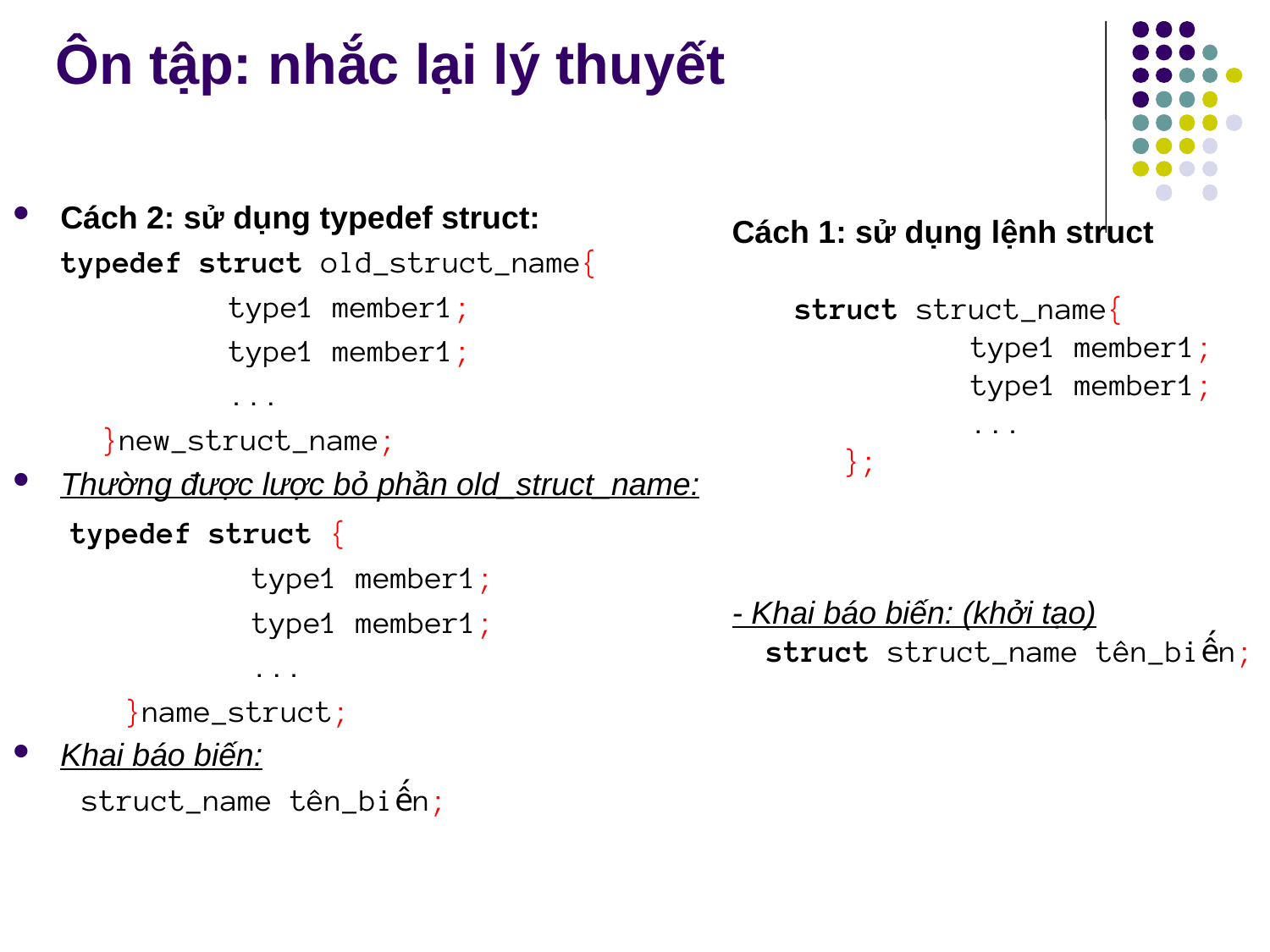

# Ôn tập: nhắc lại lý thuyết
Cách 2: sử dụng typedef struct:
typedef struct old_struct_name{
	type1 member1;
	type1 member1;
	...
}new_struct_name;
Thường được lược bỏ phần old_struct_name:
   typedef struct {
	type1 member1;
	type1 member1;
	...
}name_struct;
Khai báo biến:
    struct_name tên_biến;
Cách 1: sử dụng lệnh struct

struct struct_name{
	type1 member1;
	type1 member1;
	...
};

- Khai báo biến: (khởi tạo)
  struct struct_name tên_biến;